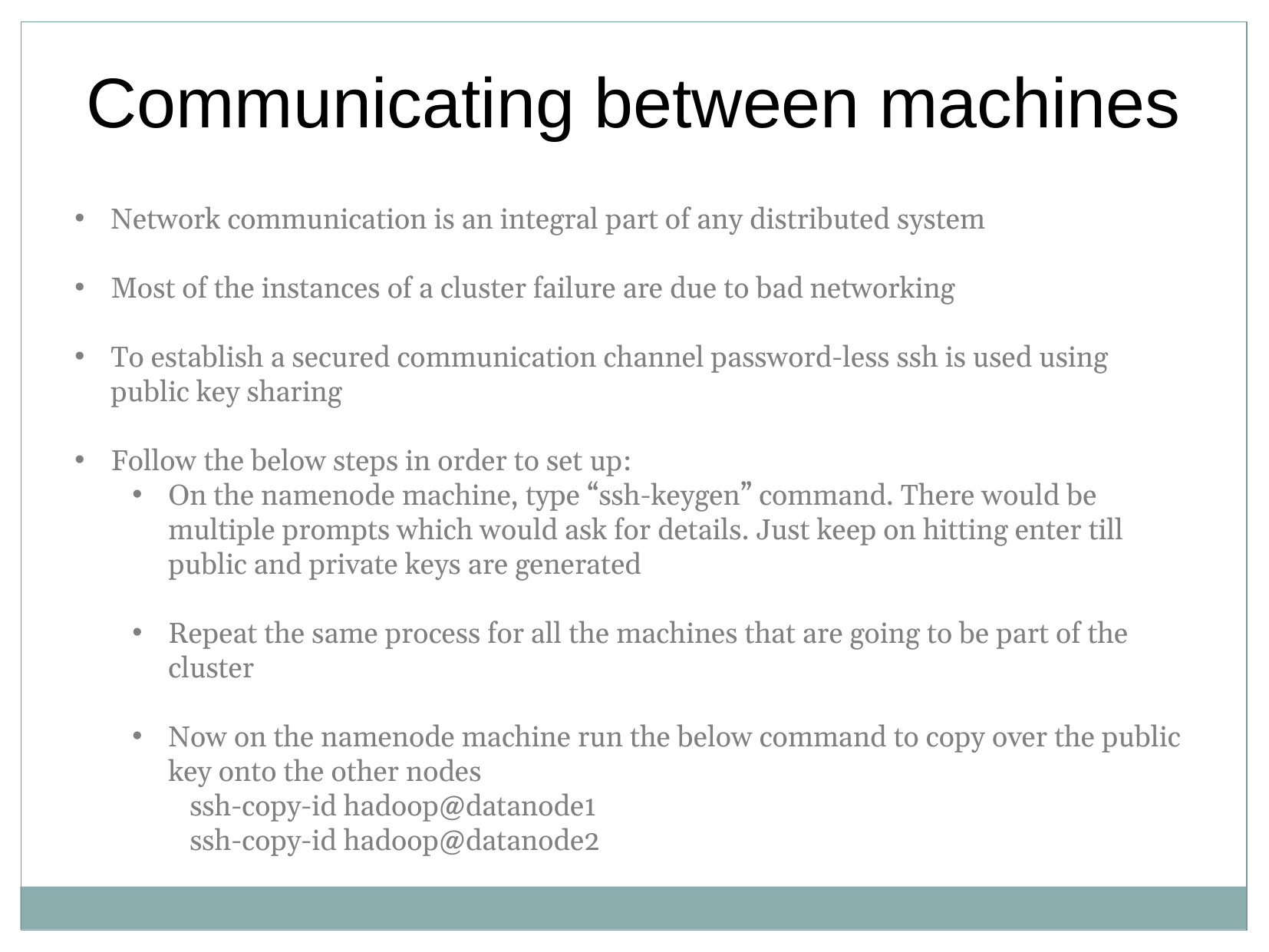

Communicating between machines
Network communication is an integral part of any distributed system

Most of the instances of a cluster failure are due to bad networking

To establish a secured communication channel password-less ssh is used using public key sharing

Follow the below steps in order to set up:
On the namenode machine, type “ssh-keygen” command. There would be multiple prompts which would ask for details. Just keep on hitting enter till public and private keys are generated

Repeat the same process for all the machines that are going to be part of the cluster

Now on the namenode machine run the below command to copy over the public key onto the other nodes
ssh-copy-id hadoop@datanode1
ssh-copy-id hadoop@datanode2